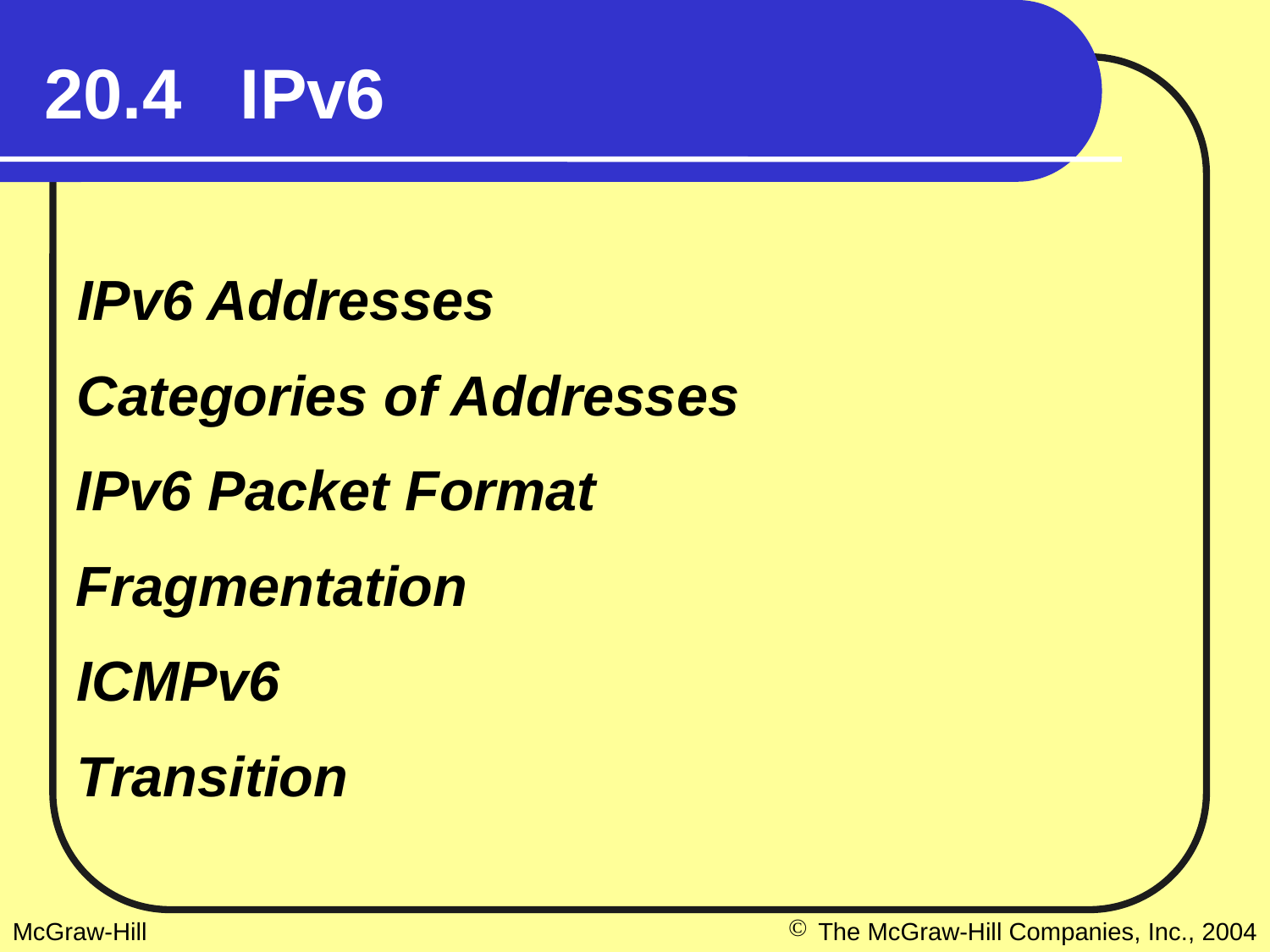

20.4   IPv6
IPv6 Addresses
Categories of Addresses
IPv6 Packet Format
Fragmentation
ICMPv6
Transition